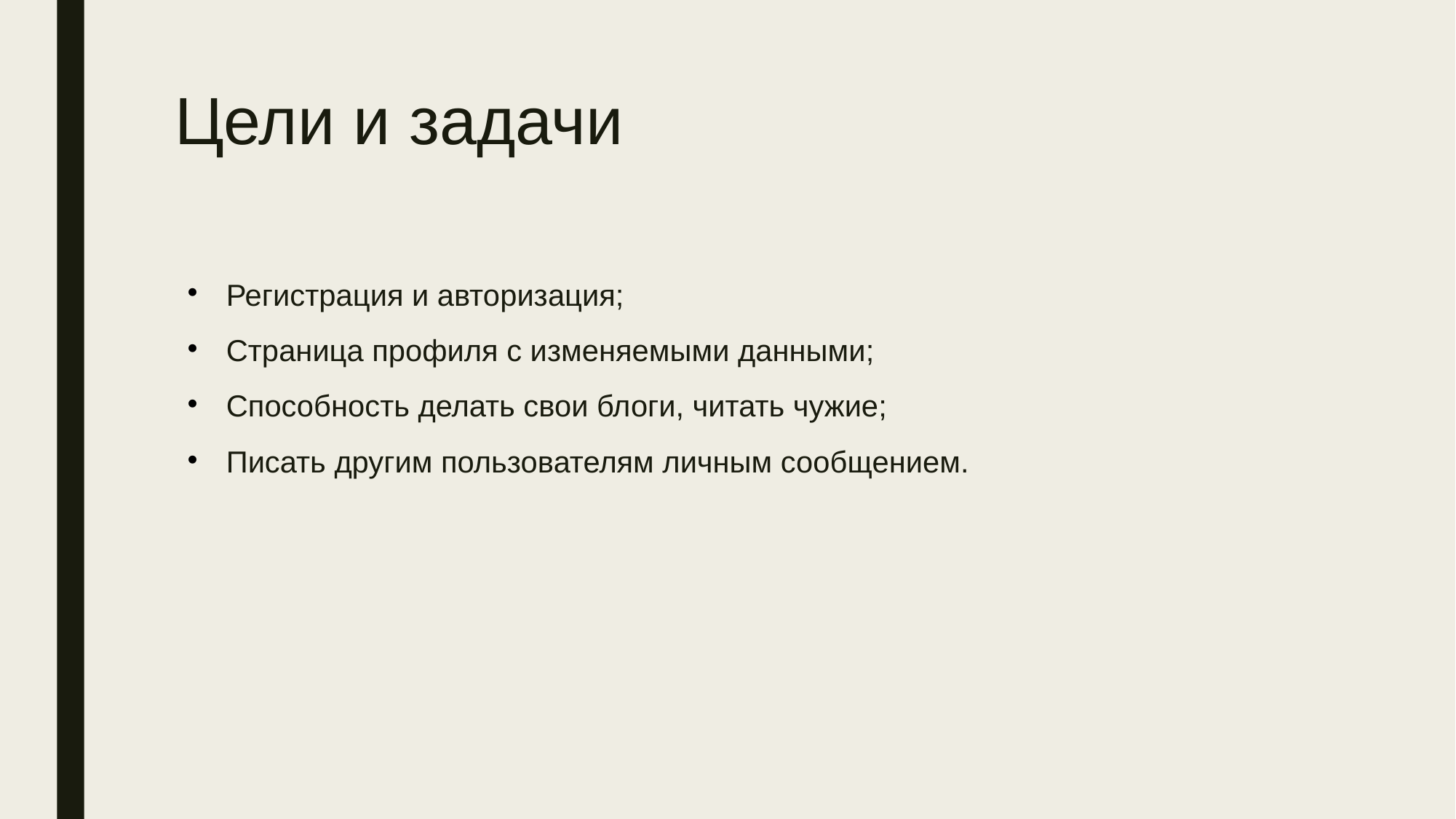

# Цели и задачи
Регистрация и авторизация;
Страница профиля с изменяемыми данными;
Способность делать свои блоги, читать чужие;
Писать другим пользователям личным сообщением.
2